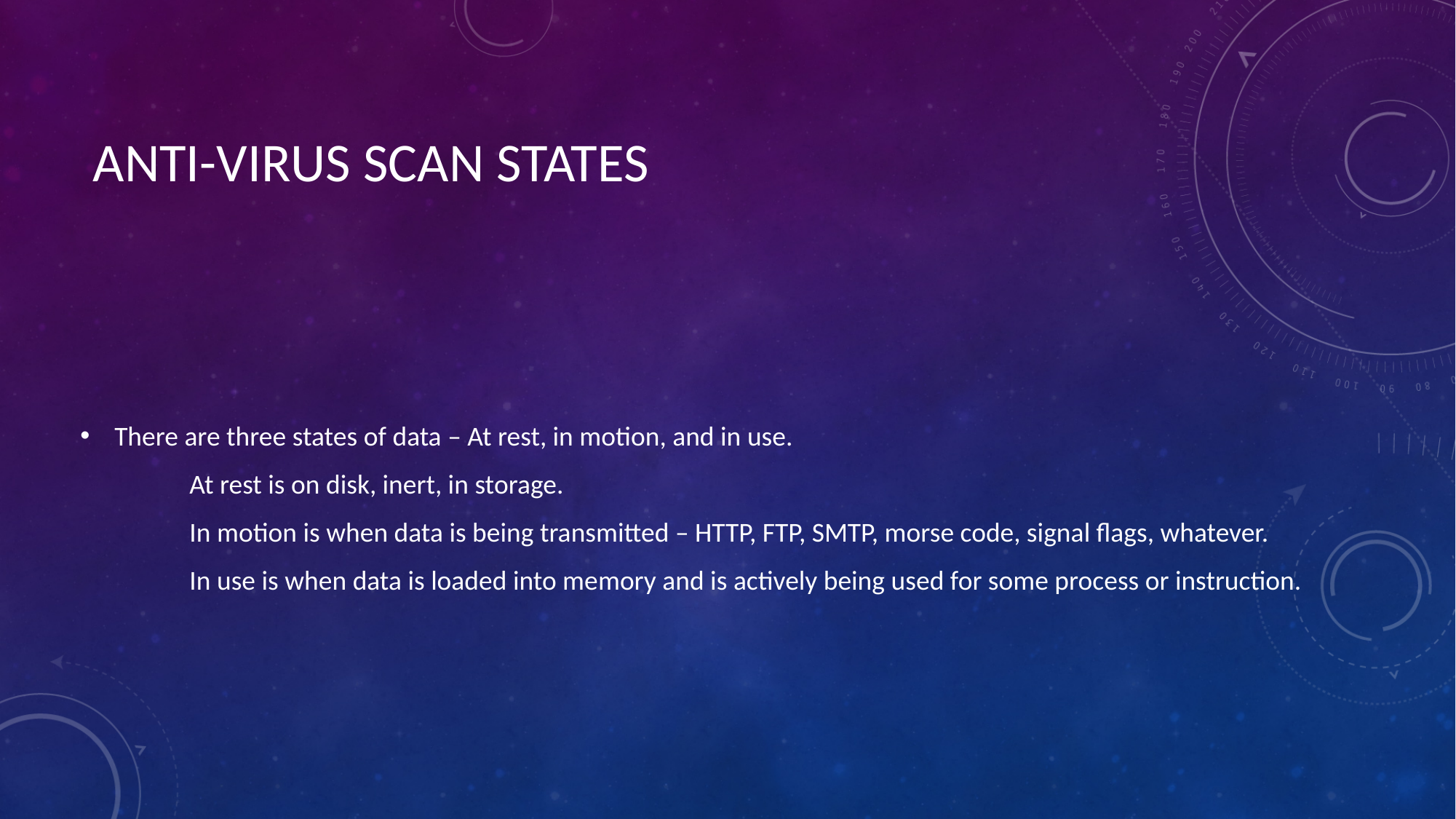

# Anti-Virus Scan States
There are three states of data – At rest, in motion, and in use.
	At rest is on disk, inert, in storage.
	In motion is when data is being transmitted – HTTP, FTP, SMTP, morse code, signal flags, whatever.
	In use is when data is loaded into memory and is actively being used for some process or instruction.